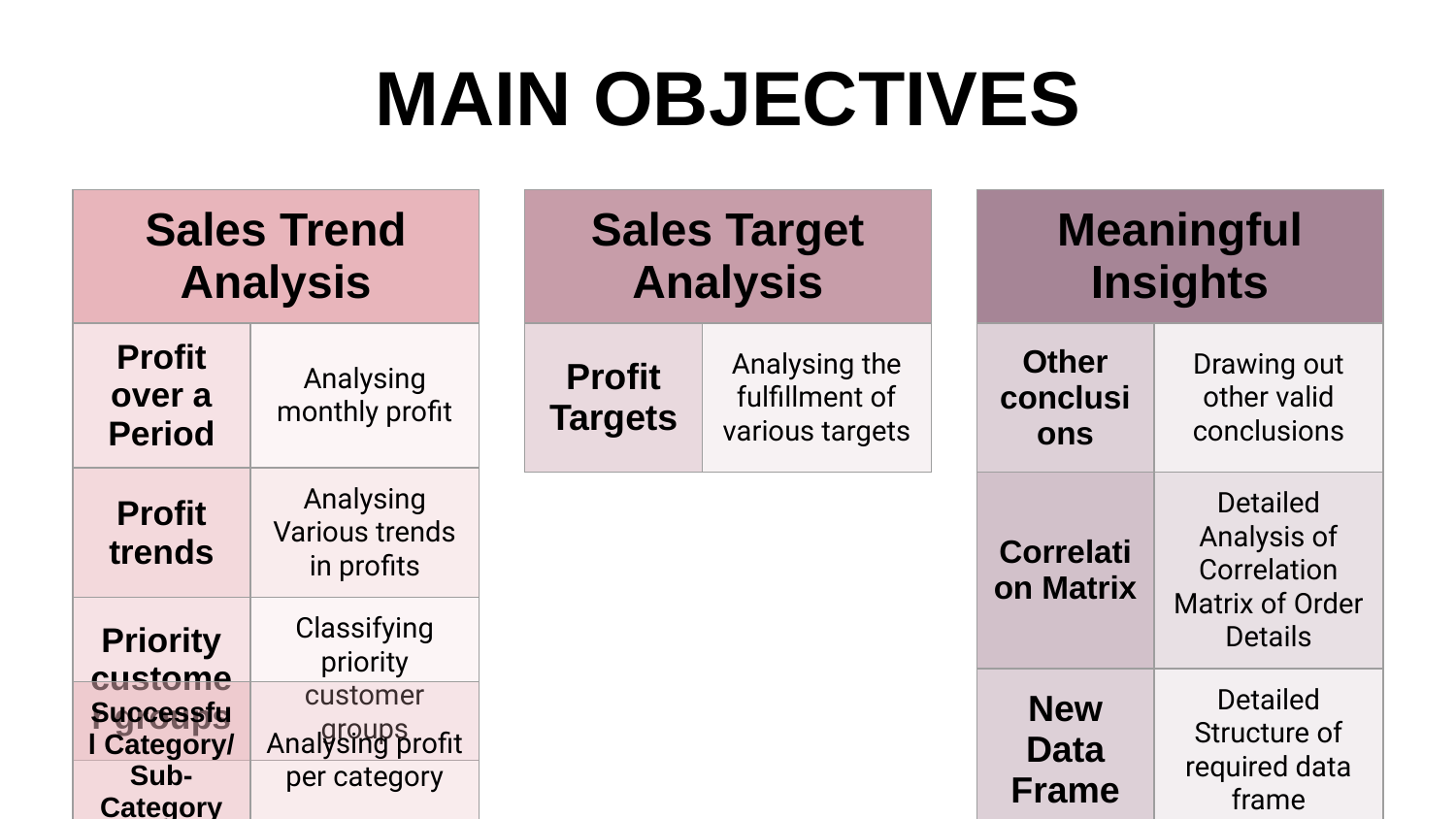

# MAIN OBJECTIVES
| Sales Trend Analysis |  |
| --- | --- |
| Profit over a Period | Analysing monthly profit |
| Profit trends | Analysing Various trends in profits |
| Priority customer groups | Classifying priority customer groups |
| Sales Target Analysis |  |
| --- | --- |
| Profit Targets | Analysing the fulfillment of various targets |
| Meaningful Insights |  |
| --- | --- |
| Other conclusions | Drawing out other valid conclusions |
| Correlation Matrix | Detailed Analysis of Correlation Matrix of Order Details |
| New Data Frame | Detailed Structure of required data frame |
| Successful Category/ Sub-Category | Analysing profit per category |
| --- | --- |